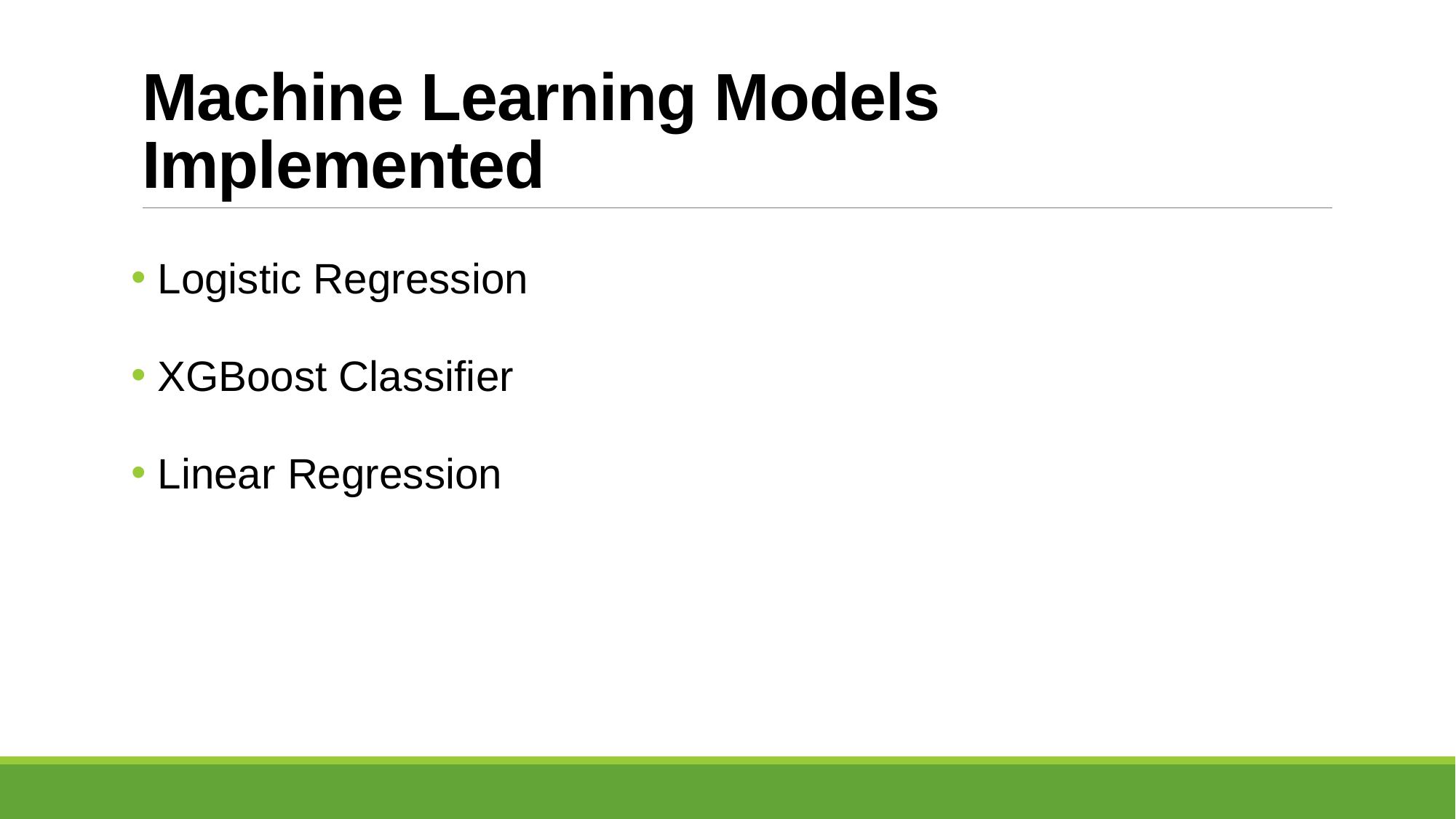

# Machine Learning Models Implemented
 Logistic Regression
 XGBoost Classifier
 Linear Regression